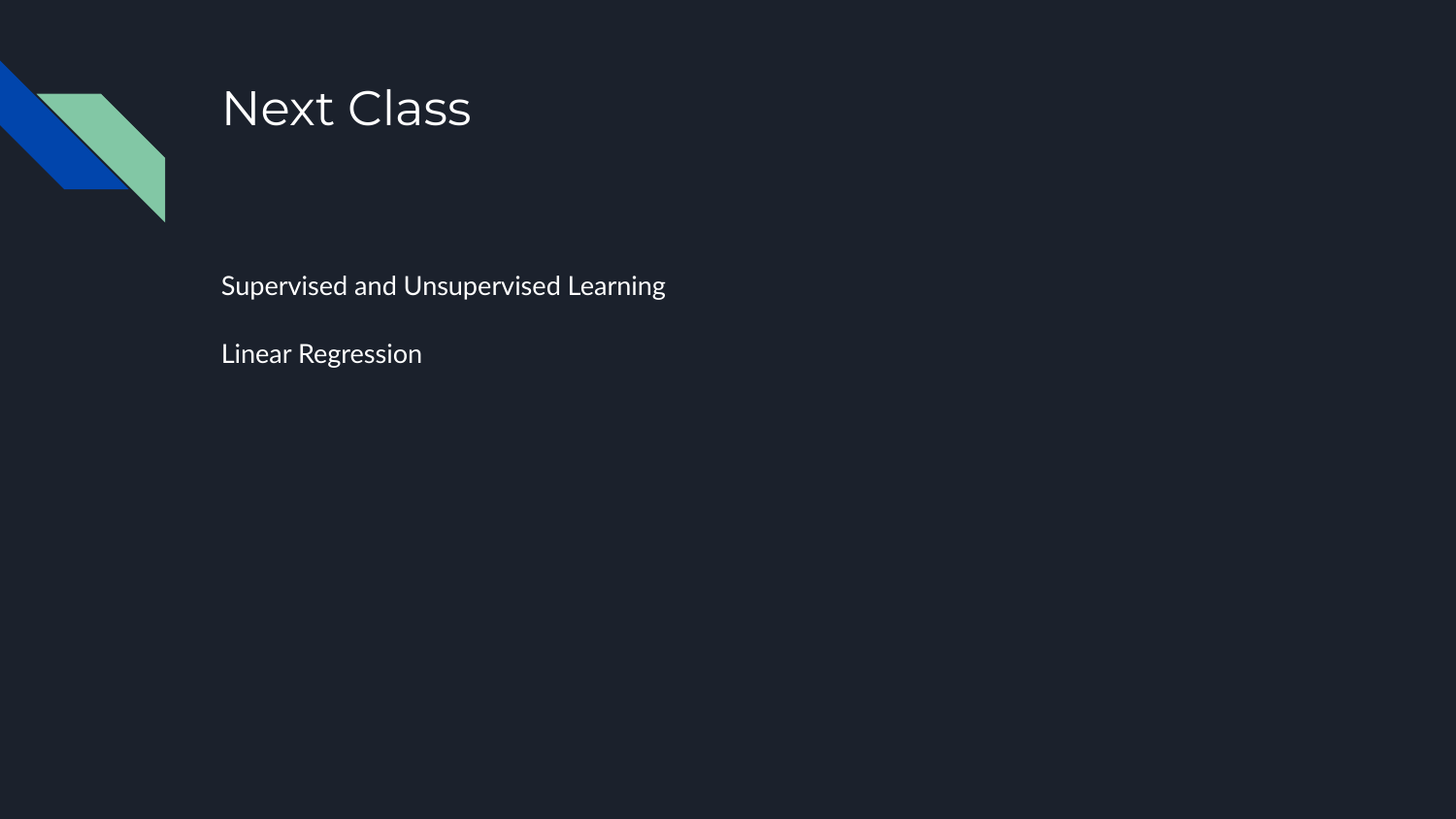

# Next Class
Supervised and Unsupervised Learning
Linear Regression